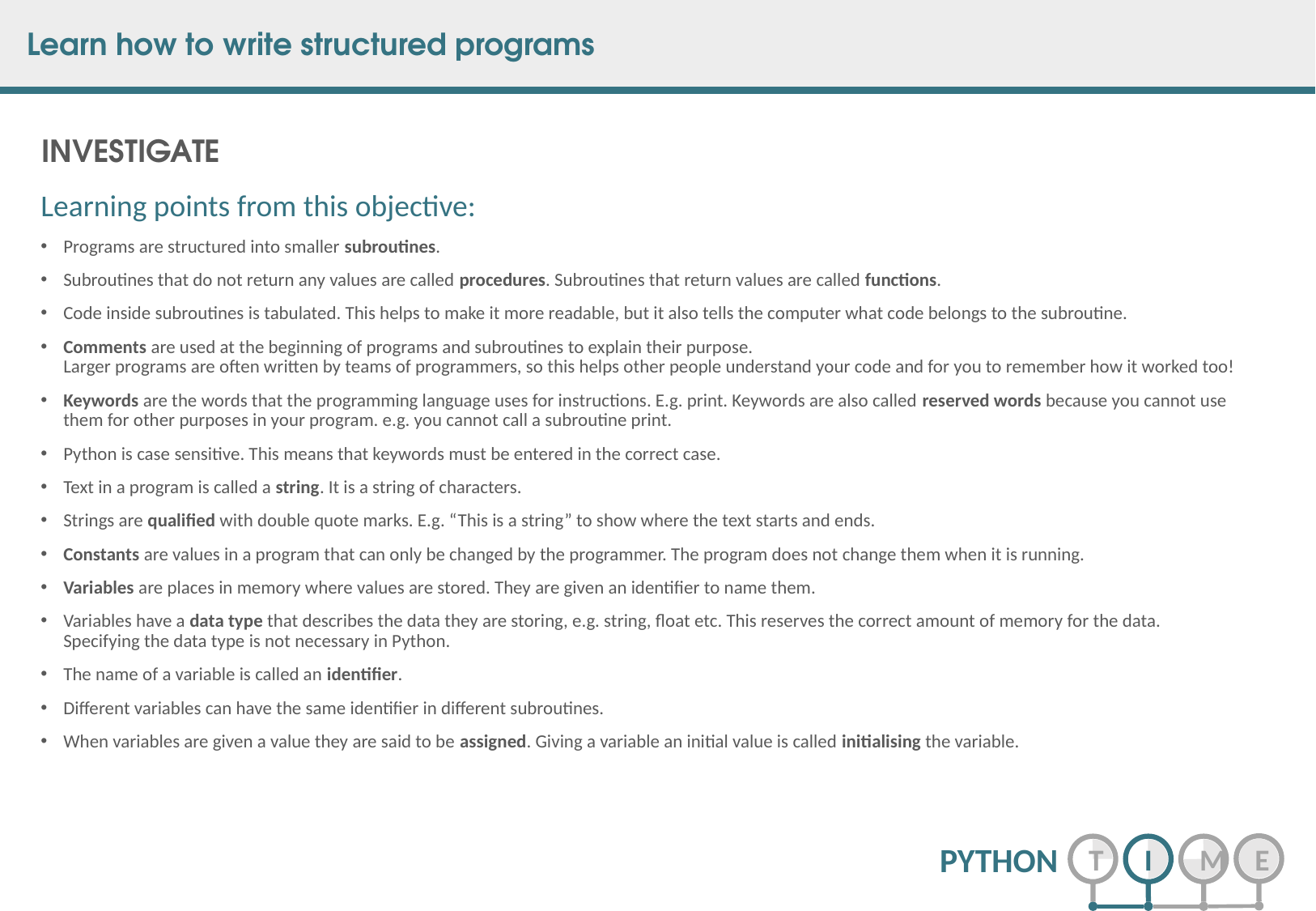

Learning points from this objective:
Programs are structured into smaller subroutines.
Subroutines that do not return any values are called procedures. Subroutines that return values are called functions.
Code inside subroutines is tabulated. This helps to make it more readable, but it also tells the computer what code belongs to the subroutine.
Comments are used at the beginning of programs and subroutines to explain their purpose.
Larger programs are often written by teams of programmers, so this helps other people understand your code and for you to remember how it worked too!
Keywords are the words that the programming language uses for instructions. E.g. print. Keywords are also called reserved words because you cannot use them for other purposes in your program. e.g. you cannot call a subroutine print.
Python is case sensitive. This means that keywords must be entered in the correct case.
Text in a program is called a string. It is a string of characters.
Strings are qualified with double quote marks. E.g. “This is a string” to show where the text starts and ends.
Constants are values in a program that can only be changed by the programmer. The program does not change them when it is running.
Variables are places in memory where values are stored. They are given an identifier to name them.
Variables have a data type that describes the data they are storing, e.g. string, float etc. This reserves the correct amount of memory for the data.
Specifying the data type is not necessary in Python.
The name of a variable is called an identifier.
Different variables can have the same identifier in different subroutines.
When variables are given a value they are said to be assigned. Giving a variable an initial value is called initialising the variable.